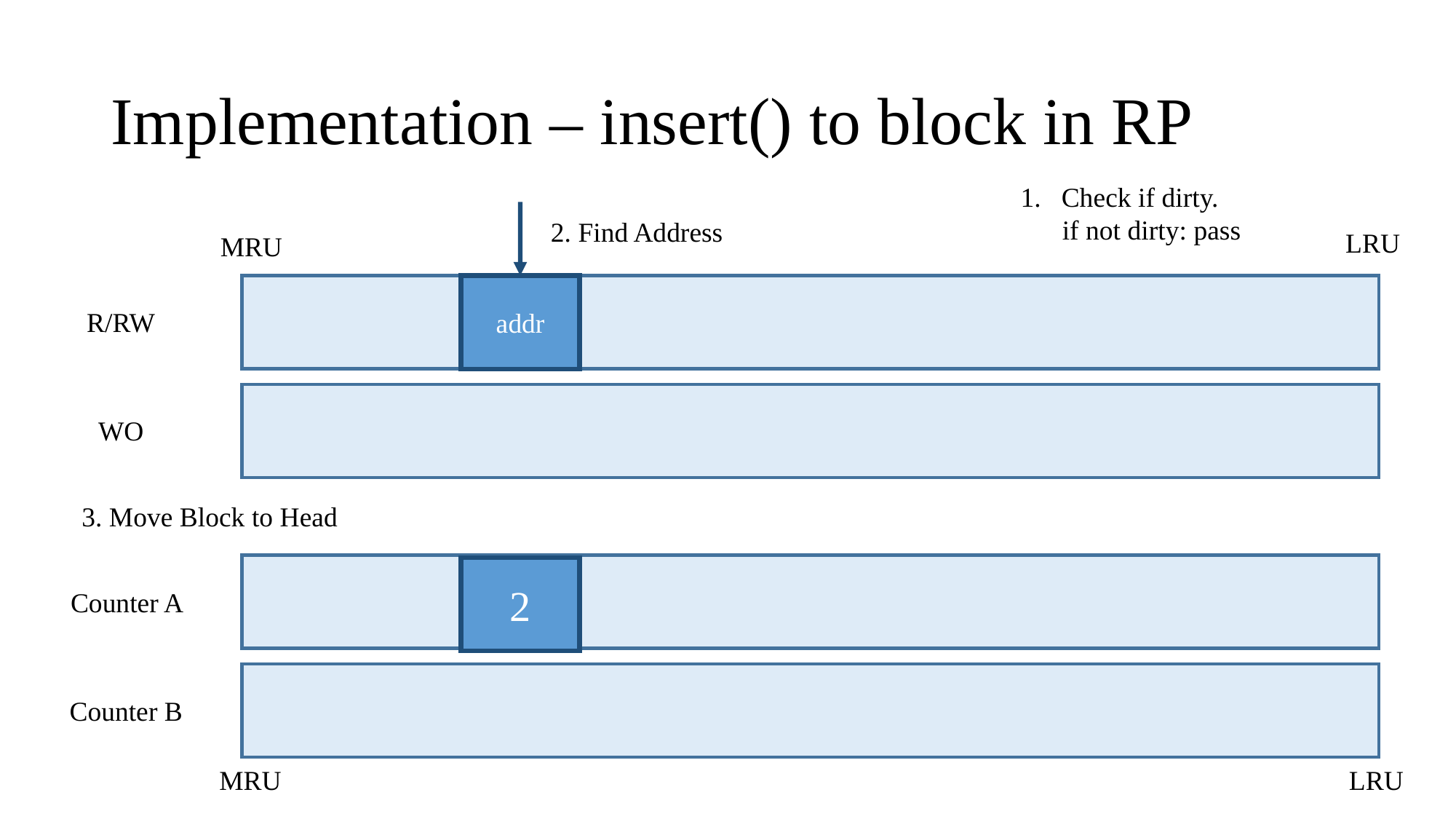

# Implementation – insert() to block in RP
Check if dirty.
      if not dirty: pass
2. Find Address
LRU
MRU

addr
R/RW

WO
3. Move Block to Head

2
Counter A

Counter B
MRU
LRU